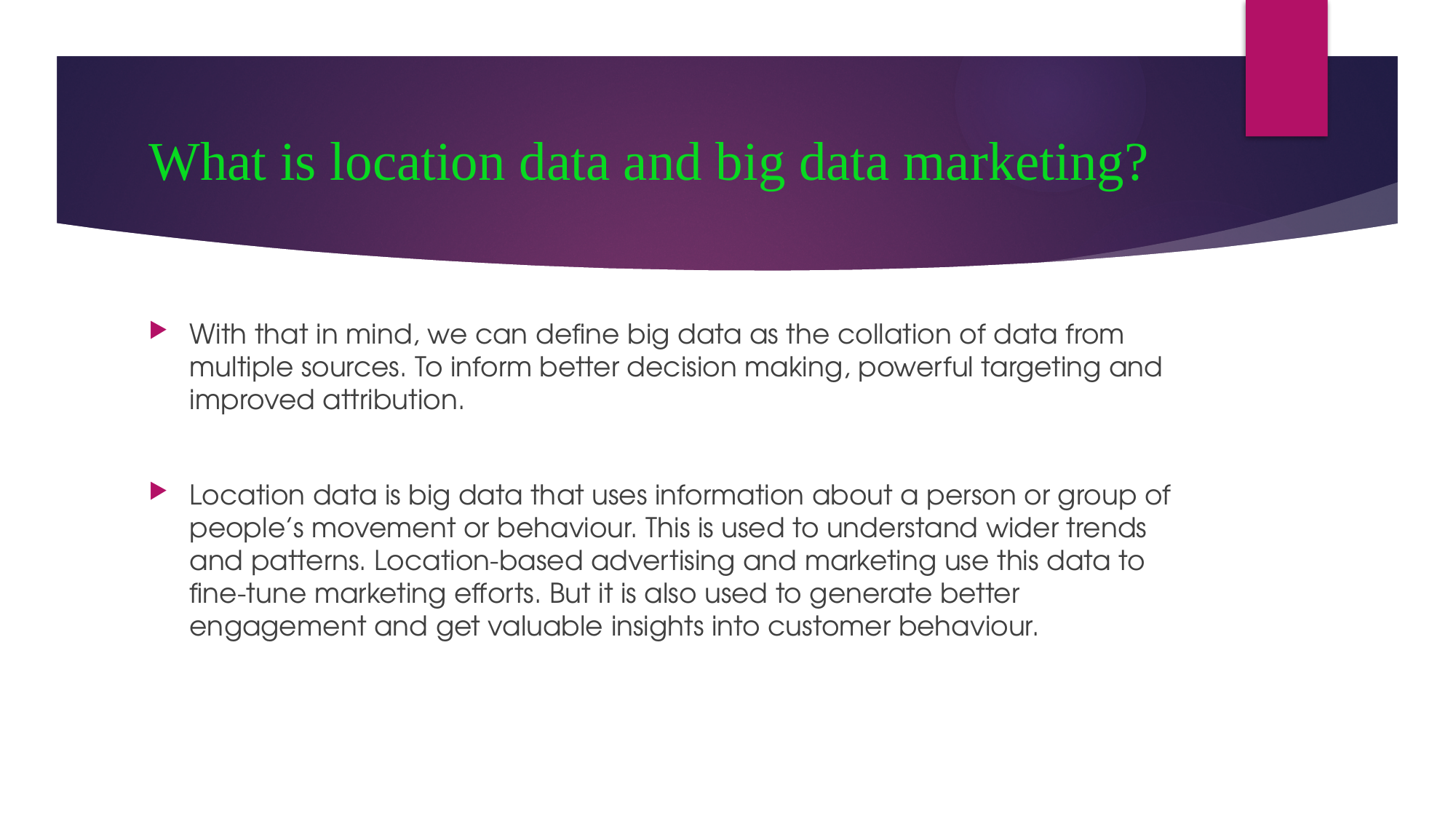

# What is location data and big data marketing?
With that in mind, we can define big data as the collation of data from multiple sources. To inform better decision making, powerful targeting and improved attribution.

Location data is big data that uses information about a person or group of people’s movement or behaviour. This is used to understand wider trends and patterns. Location-based advertising and marketing use this data to fine-tune marketing efforts. But it is also used to generate better engagement and get valuable insights into customer behaviour.